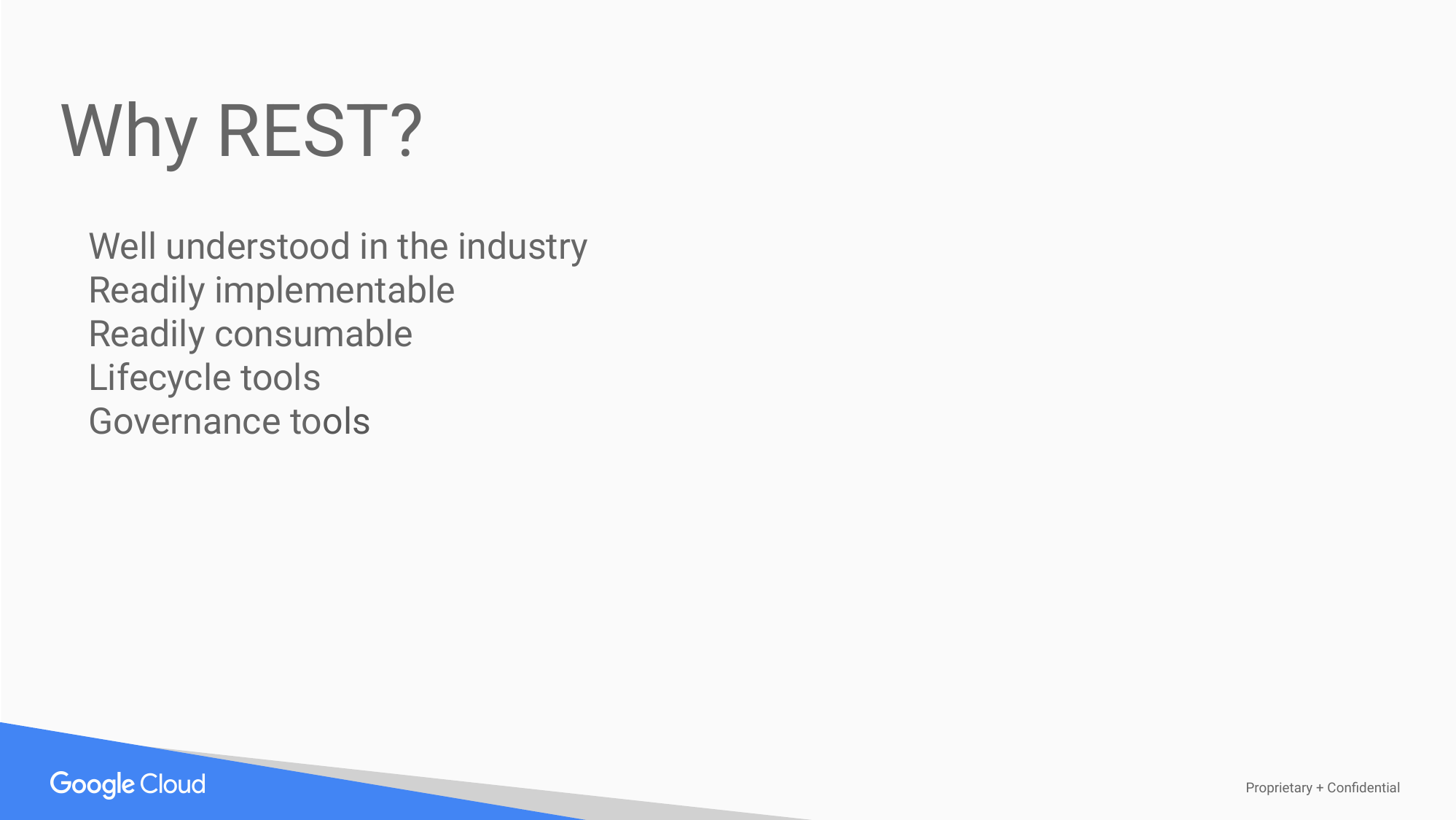

Why REST?
Well understood in the industry
Readily implementable
Readily consumable
Lifecycle tools
Governance tools